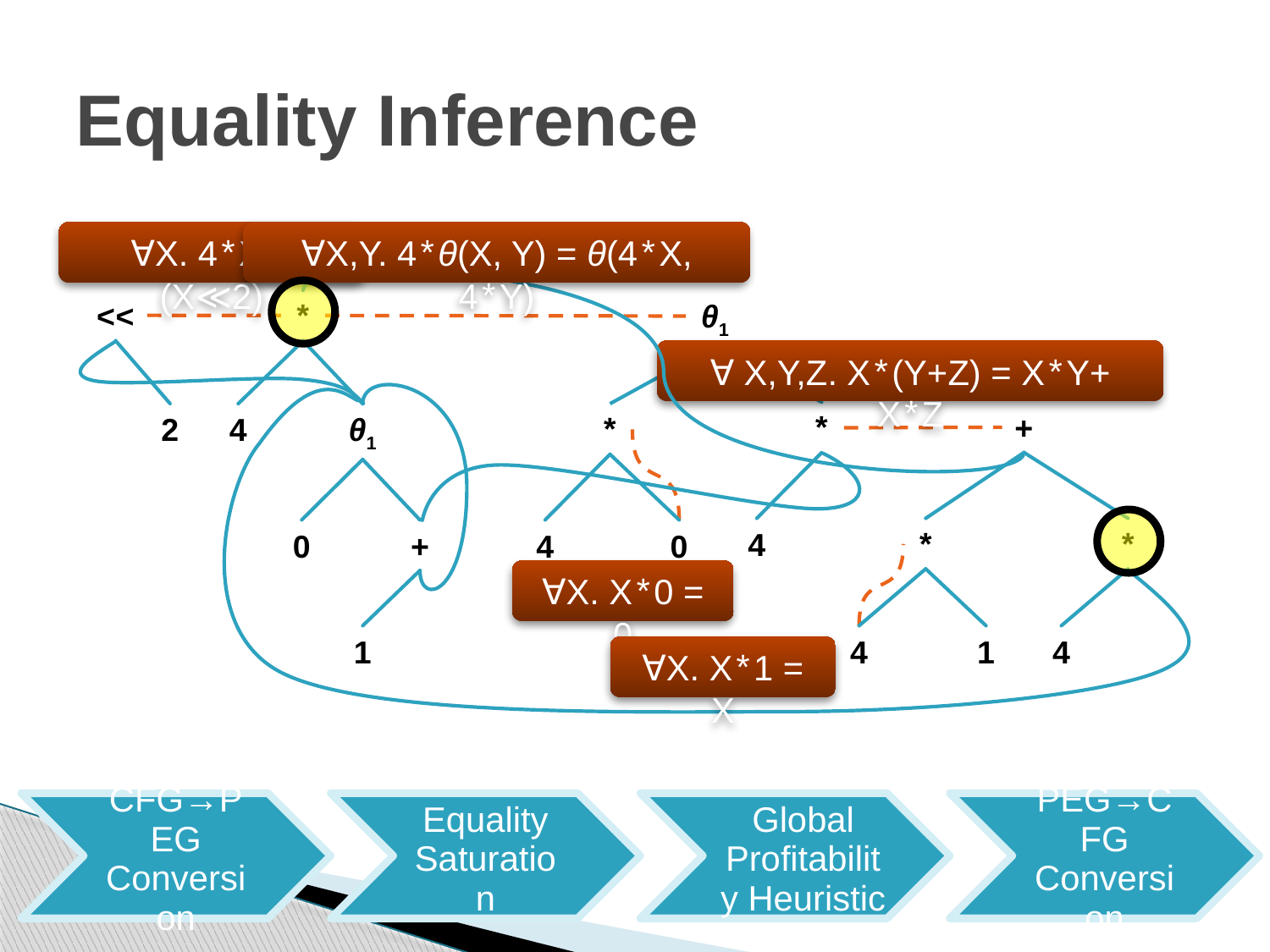

# Equality Inference
∀X. 4*X = (X≪2)
∀X,Y. 4*θ(X, Y) = θ(4*X, 4*Y)

<<
2
*
θ1
*
*
4
4
0
∀ X,Y,Z. X*(Y+Z) = X*Y+ X*Z

+
4
θ1
*
4
*
4
1

0
+
∀X. X*0 = 0
1
∀X. X*1 = X
CFG→PEG Conversion
Equality Saturation
Global Profitability Heuristic
PEG→CFG Conversion